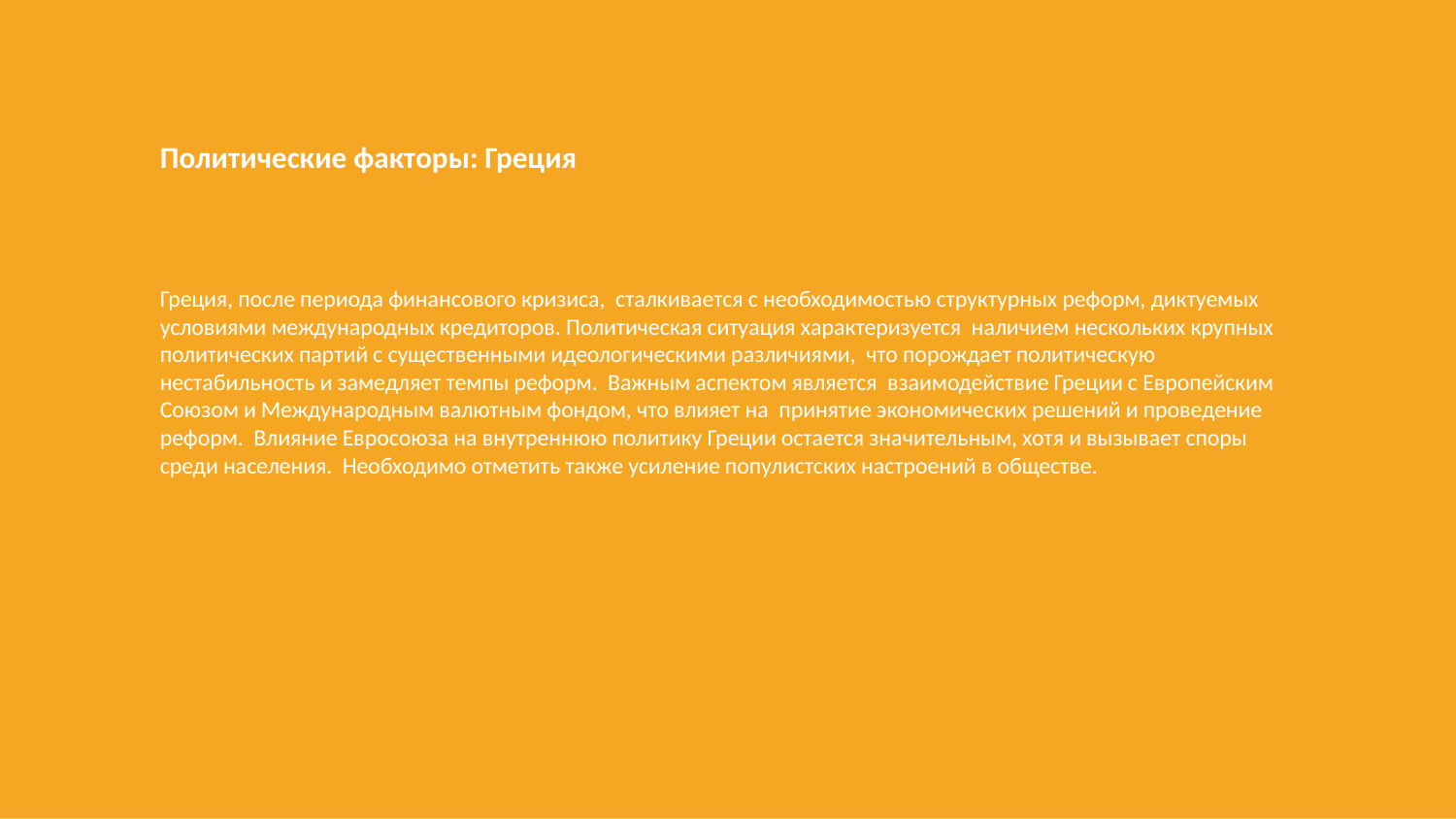

Политические факторы: Греция
Греция, после периода финансового кризиса,  сталкивается с необходимостью структурных реформ, диктуемых условиями международных кредиторов. Политическая ситуация характеризуется  наличием нескольких крупных политических партий с существенными идеологическими различиями,  что порождает политическую нестабильность и замедляет темпы реформ.  Важным аспектом является  взаимодействие Греции с Европейским Союзом и Международным валютным фондом, что влияет на  принятие экономических решений и проведение реформ.  Влияние Евросоюза на внутреннюю политику Греции остается значительным, хотя и вызывает споры среди населения.  Необходимо отметить также усиление популистских настроений в обществе.